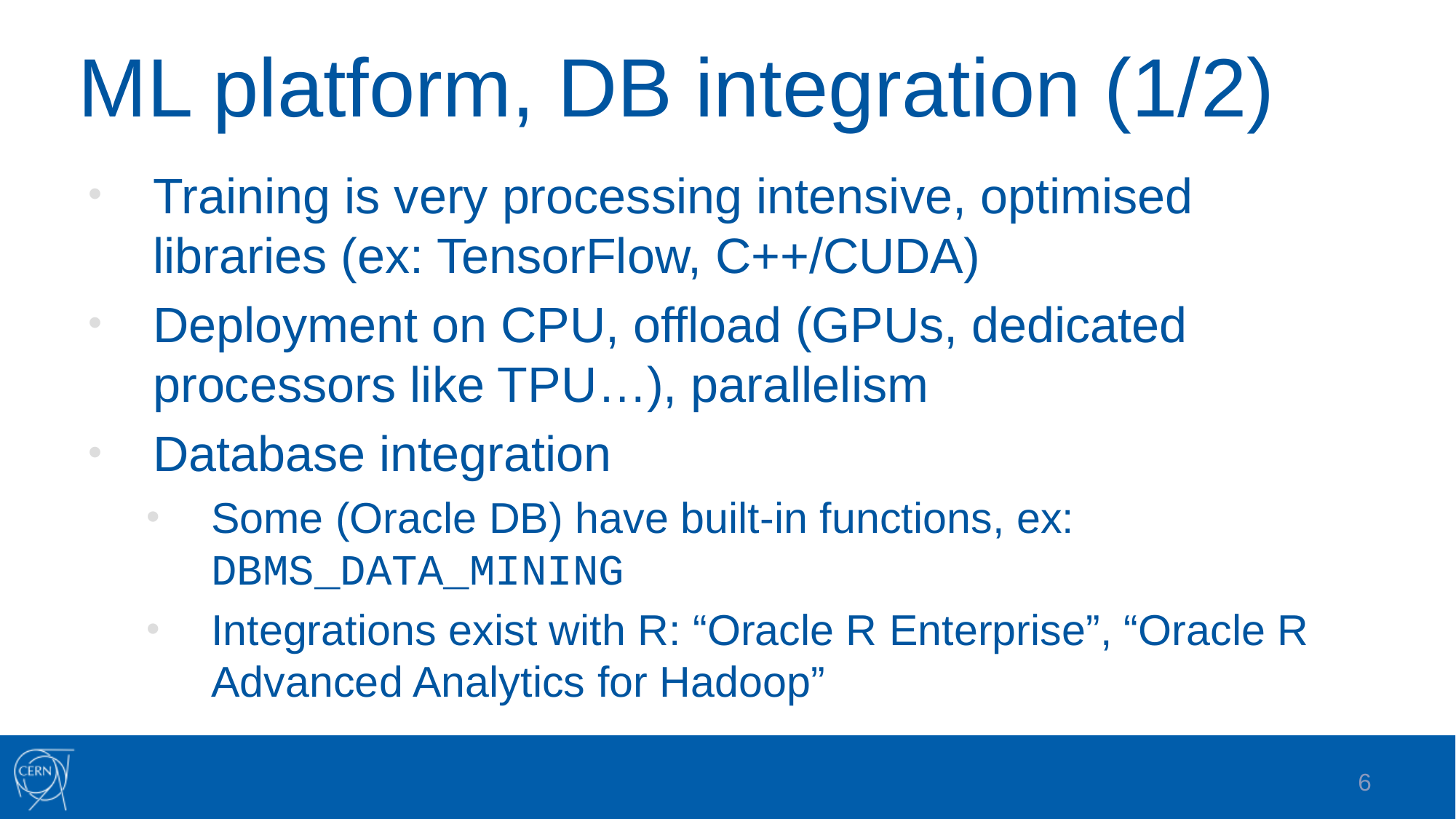

# ML platform, DB integration (1/2)
Training is very processing intensive, optimised libraries (ex: TensorFlow, C++/CUDA)
Deployment on CPU, offload (GPUs, dedicated processors like TPU…), parallelism
Database integration
Some (Oracle DB) have built-in functions, ex: DBMS_DATA_MINING
Integrations exist with R: “Oracle R Enterprise”, “Oracle R Advanced Analytics for Hadoop”

6